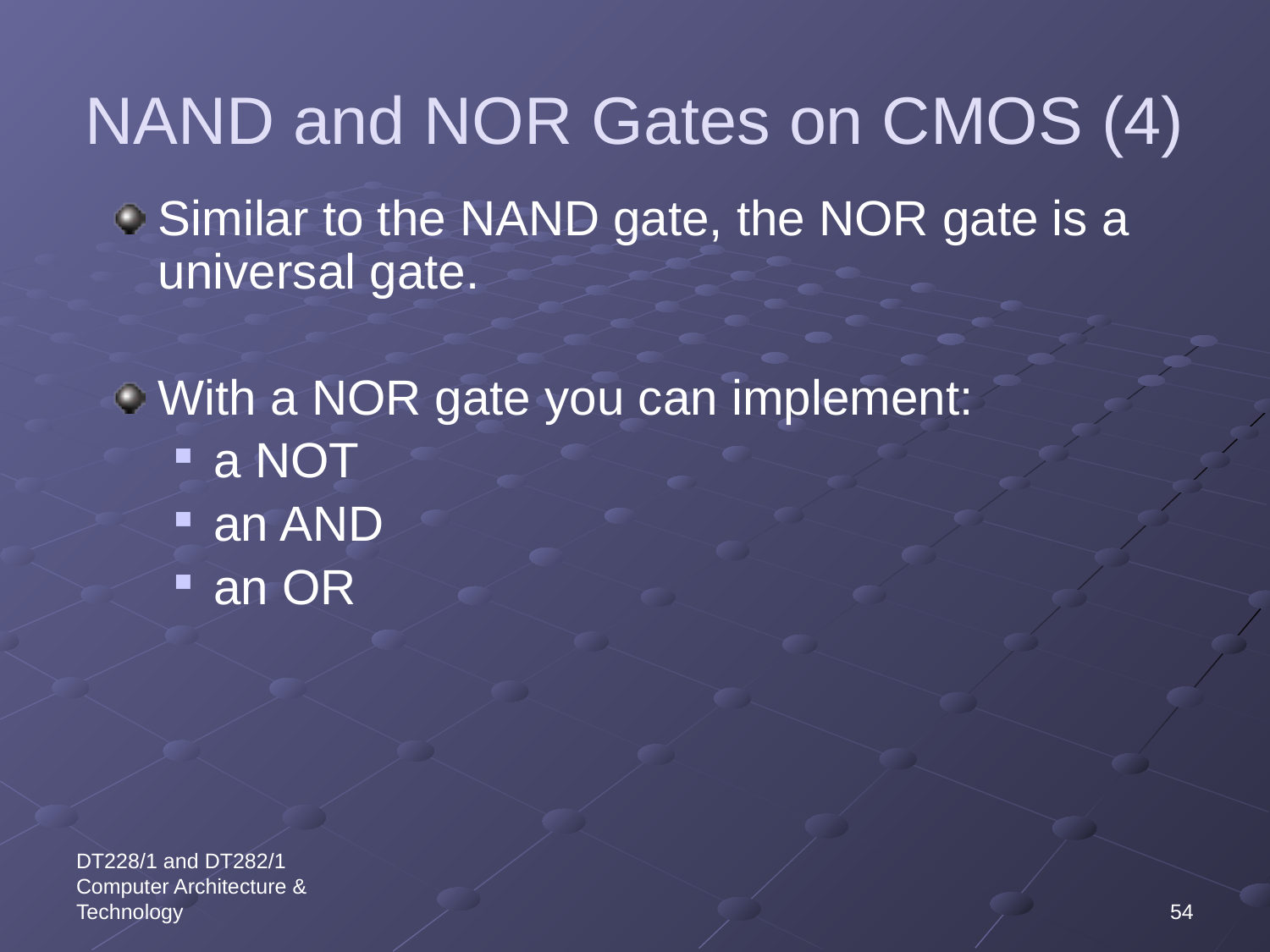

# NAND and NOR Gates on CMOS (4)
Similar to the NAND gate, the NOR gate is a universal gate.

With a NOR gate you can implement:
a NOT
an AND
an OR

DT228/1 and DT282/1 Computer Architecture & Technology
54